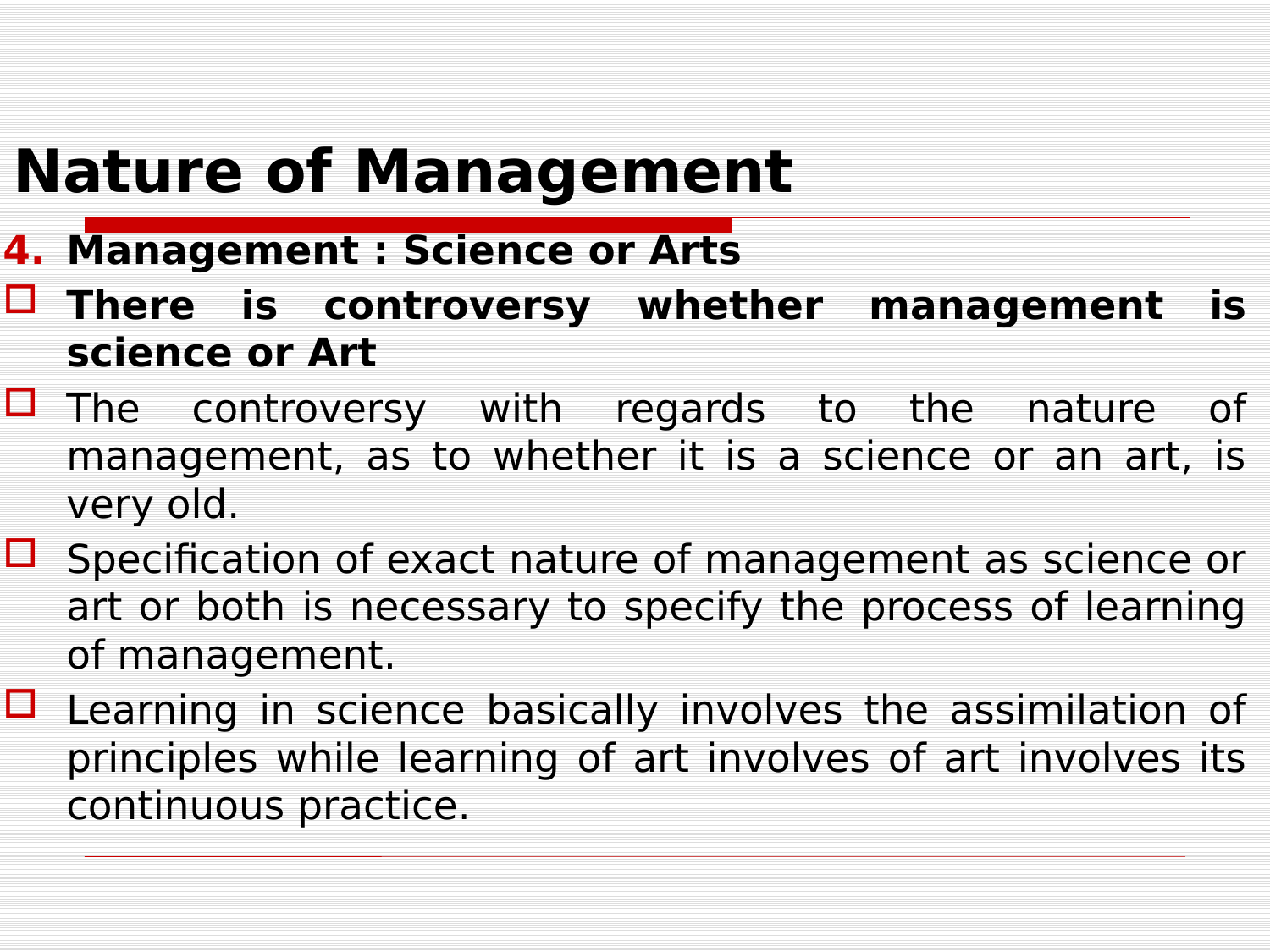

# Nature of Management
Management : Science or Arts
There is controversy whether management is science or Art
The controversy with regards to the nature of management, as to whether it is a science or an art, is very old.
Specification of exact nature of management as science or art or both is necessary to specify the process of learning of management.
Learning in science basically involves the assimilation of principles while learning of art involves of art involves its continuous practice.